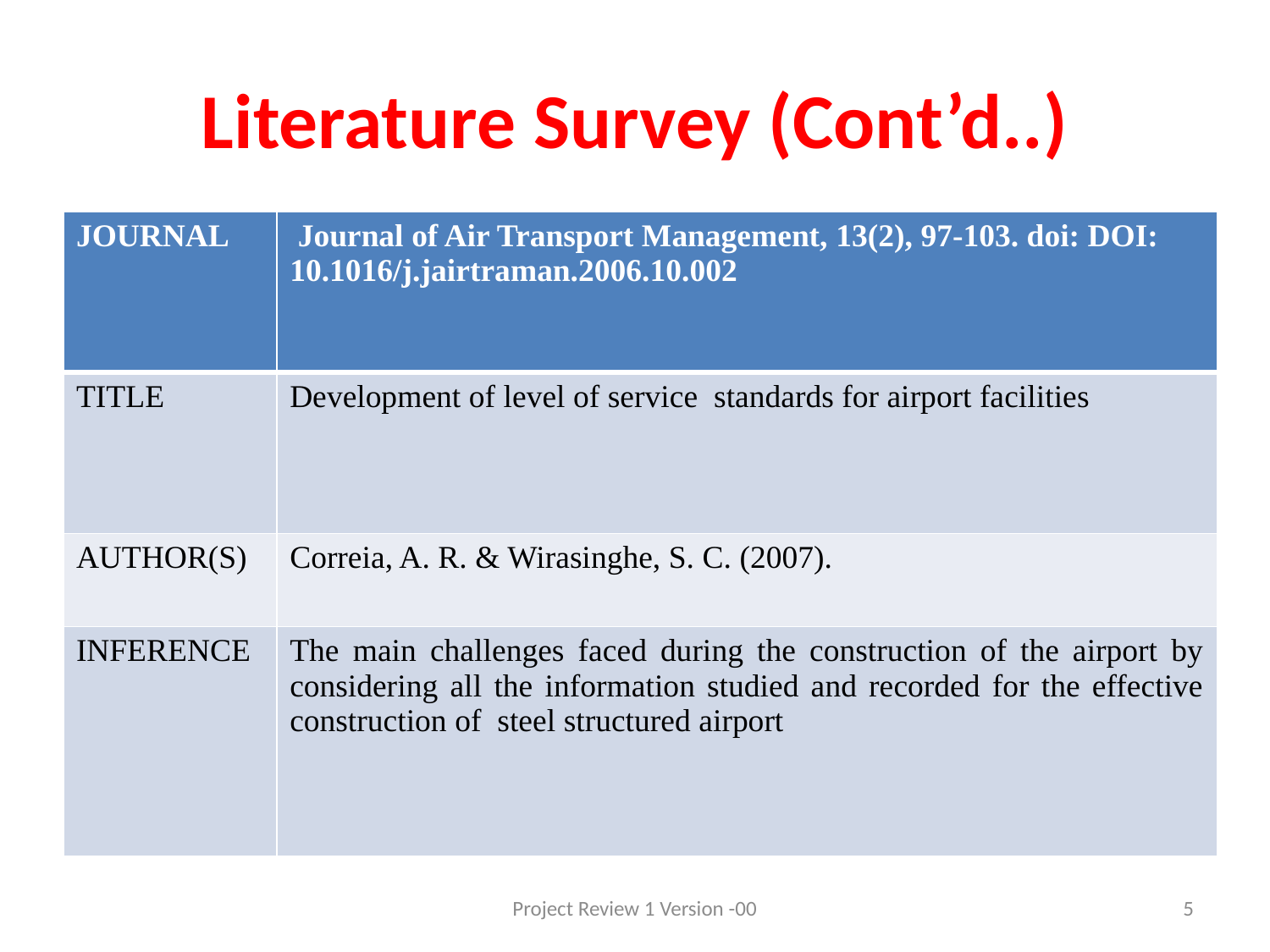

# Literature Survey (Cont’d..)
| JOURNAL | Journal of Air Transport Management, 13(2), 97-103. doi: DOI: 10.1016/j.jairtraman.2006.10.002 |
| --- | --- |
| TITLE | Development of level of service standards for airport facilities |
| AUTHOR(S) | Correia, A. R. & Wirasinghe, S. C. (2007). |
| INFERENCE | The main challenges faced during the construction of the airport by considering all the information studied and recorded for the effective construction of steel structured airport |
Project Review 1 Version -00
5